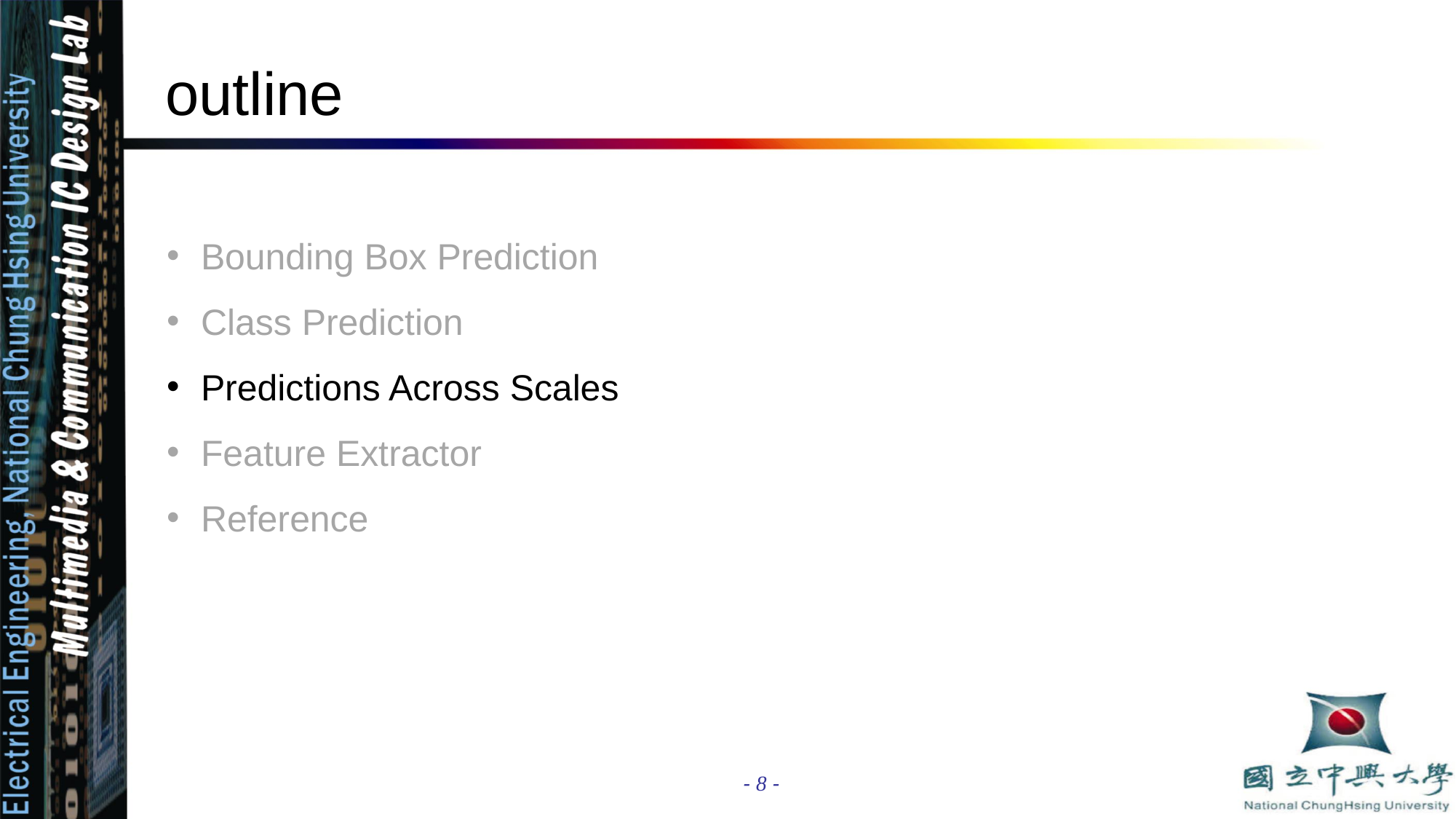

outline
Bounding Box Prediction
Class Prediction
Predictions Across Scales
Feature Extractor
Reference